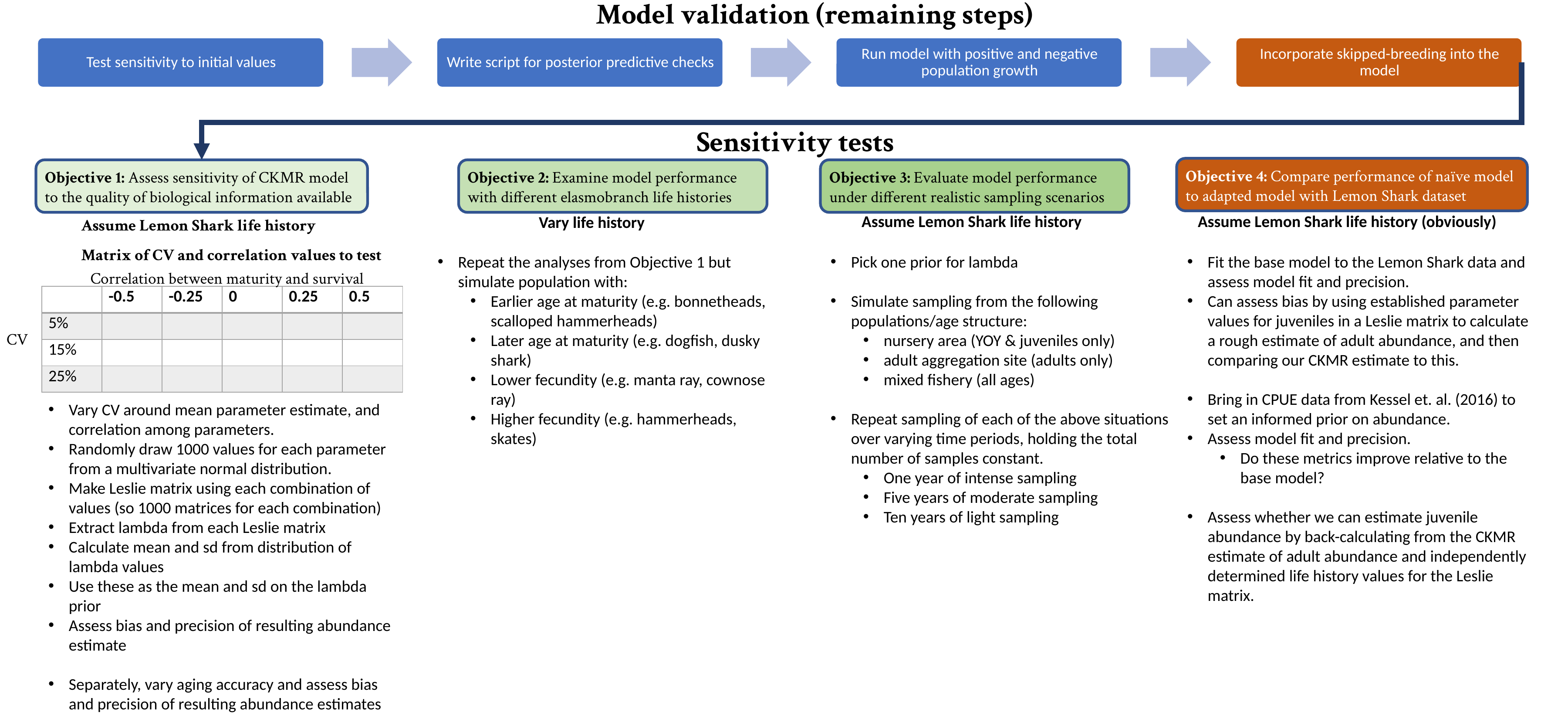

Model validation (remaining steps)
Test sensitivity to initial values

Write script for posterior predictive checks

Run model with positive and negative population growth

Incorporate skipped-breeding into the model
Sensitivity tests
Objective 4: Compare performance of naïve model to adapted model with Lemon Shark dataset
Objective 1: Assess sensitivity of CKMR model to the quality of biological information available
Objective 2: Examine model performance with different elasmobranch life histories
Objective 3: Evaluate model performance under different realistic sampling scenarios
Assume Lemon Shark life history
Matrix of CV and correlation values to test
Assume Lemon Shark life history
Assume Lemon Shark life history (obviously)
Vary life history
Pick one prior for lambda

Simulate sampling from the following populations/age structure:
nursery area (YOY & juveniles only)
adult aggregation site (adults only)
mixed fishery (all ages)

Repeat sampling of each of the above situations over varying time periods, holding the total number of samples constant.
One year of intense sampling
Five years of moderate sampling
Ten years of light sampling
Fit the base model to the Lemon Shark data and assess model fit and precision.
Can assess bias by using established parameter values for juveniles in a Leslie matrix to calculate a rough estimate of adult abundance, and then comparing our CKMR estimate to this.

Bring in CPUE data from Kessel et. al. (2016) to set an informed prior on abundance.
Assess model fit and precision.
Do these metrics improve relative to the base model?

Assess whether we can estimate juvenile abundance by back-calculating from the CKMR estimate of adult abundance and independently determined life history values for the Leslie matrix.
Repeat the analyses from Objective 1 but simulate population with:
Earlier age at maturity (e.g. bonnetheads, scalloped hammerheads)
Later age at maturity (e.g. dogfish, dusky shark)
Lower fecundity (e.g. manta ray, cownose ray)
Higher fecundity (e.g. hammerheads, skates)
Correlation between maturity and survival
|  | -0.5 | -0.25 | 0 | 0.25 | 0.5 |
| --- | --- | --- | --- | --- | --- |
| 5% |  |  |  |  |  |
| 15% |  |  |  |  |  |
| 25% |  |  |  |  |  |
CV
Vary CV around mean parameter estimate, and correlation among parameters.
Randomly draw 1000 values for each parameter from a multivariate normal distribution.
Make Leslie matrix using each combination of values (so 1000 matrices for each combination)
Extract lambda from each Leslie matrix
Calculate mean and sd from distribution of lambda values
Use these as the mean and sd on the lambda prior
Assess bias and precision of resulting abundance estimate

Separately, vary aging accuracy and assess bias and precision of resulting abundance estimates